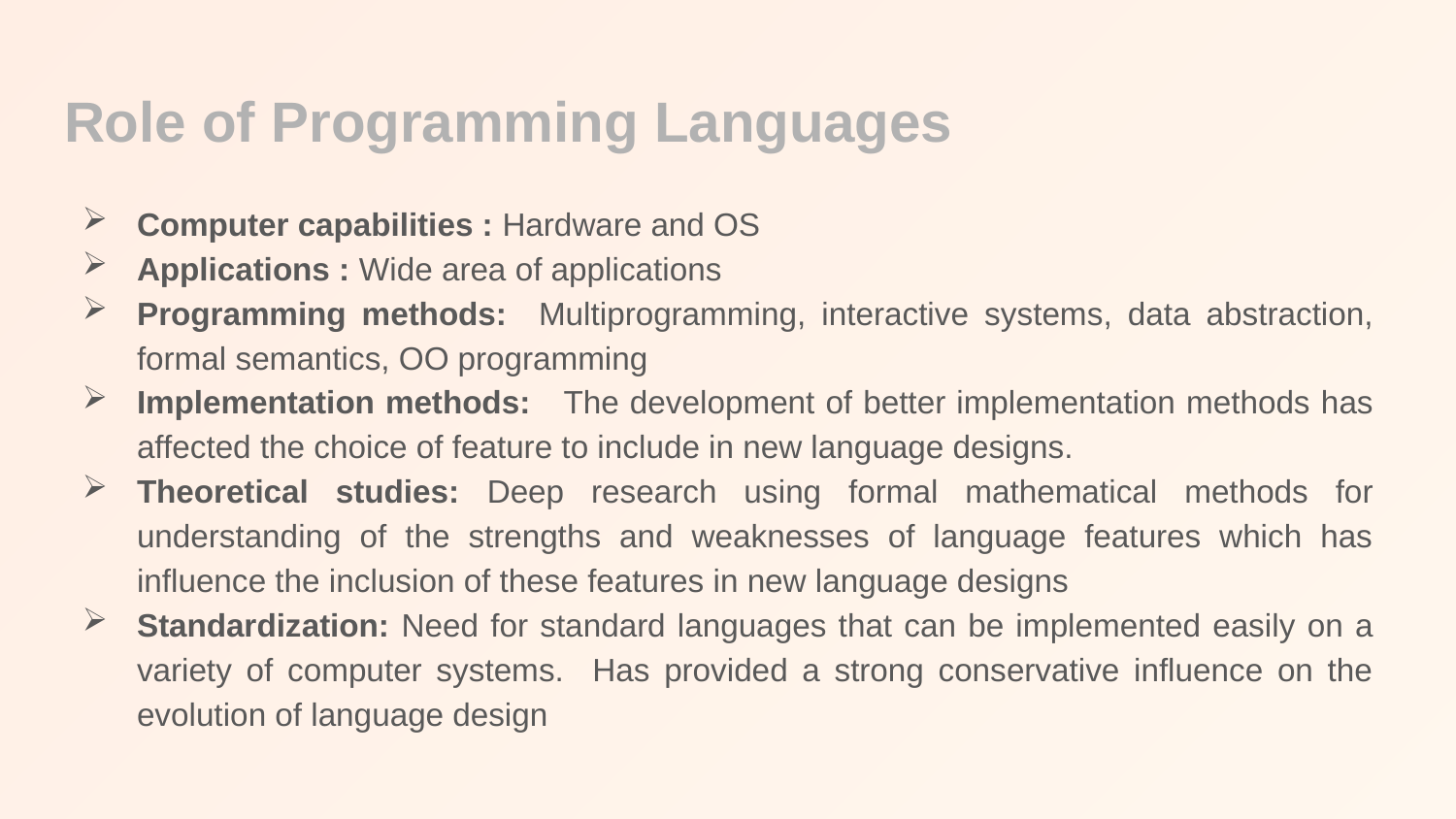

# Role of Programming Languages
Computer capabilities : Hardware and OS
Applications : Wide area of applications
Programming methods:  Multiprogramming, interactive systems, data abstraction, formal semantics, OO programming
Implementation methods:   The development of better implementation methods has affected the choice of feature to include in new language designs.
Theoretical studies: Deep research using formal mathematical methods for understanding of the strengths and weaknesses of language features which has influence the inclusion of these features in new language designs
Standardization: Need for standard languages that can be implemented easily on a variety of computer systems.  Has provided a strong conservative influence on the evolution of language design